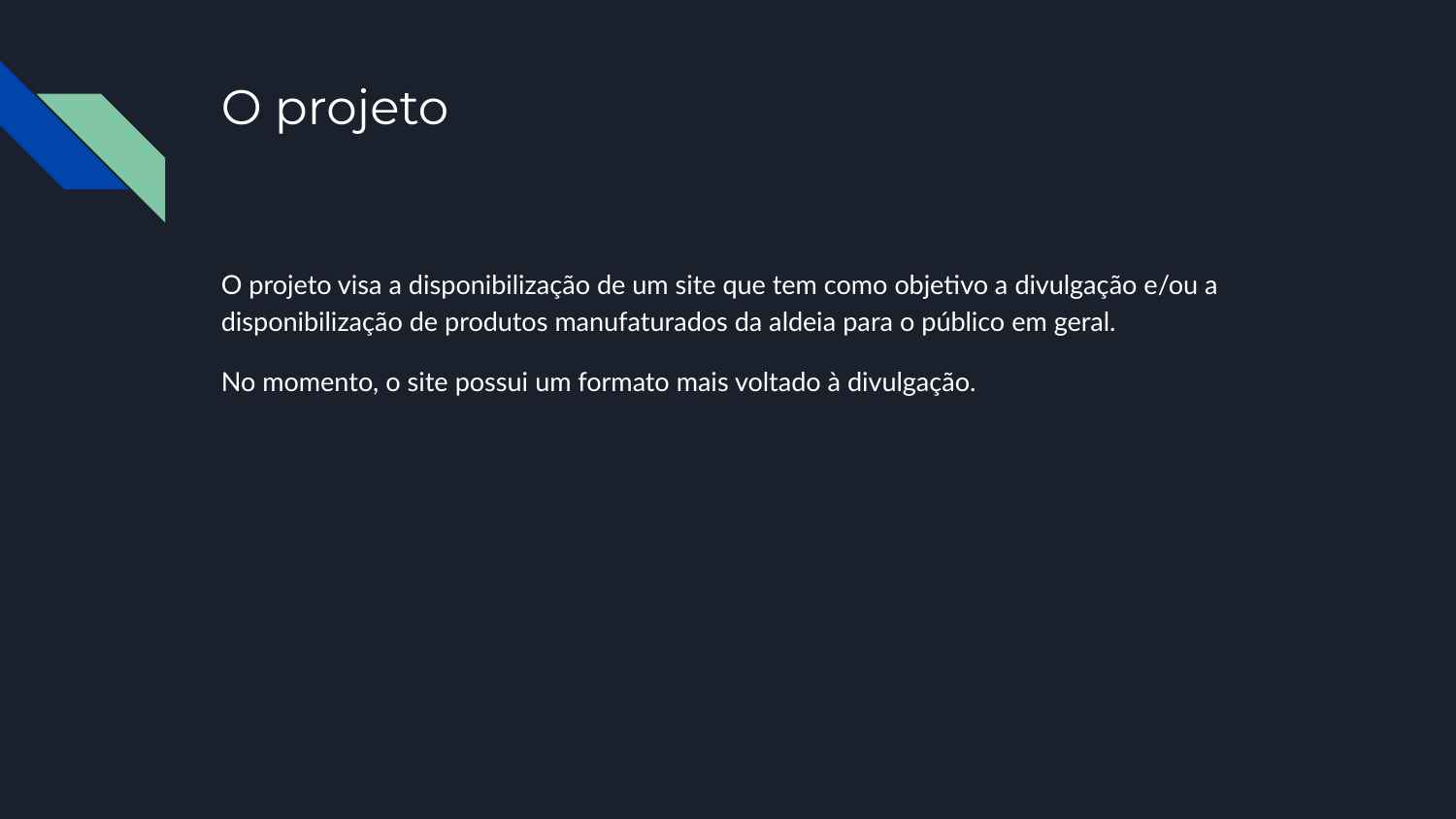

# O projeto
O projeto visa a disponibilização de um site que tem como objetivo a divulgação e/ou a disponibilização de produtos manufaturados da aldeia para o público em geral.
No momento, o site possui um formato mais voltado à divulgação.